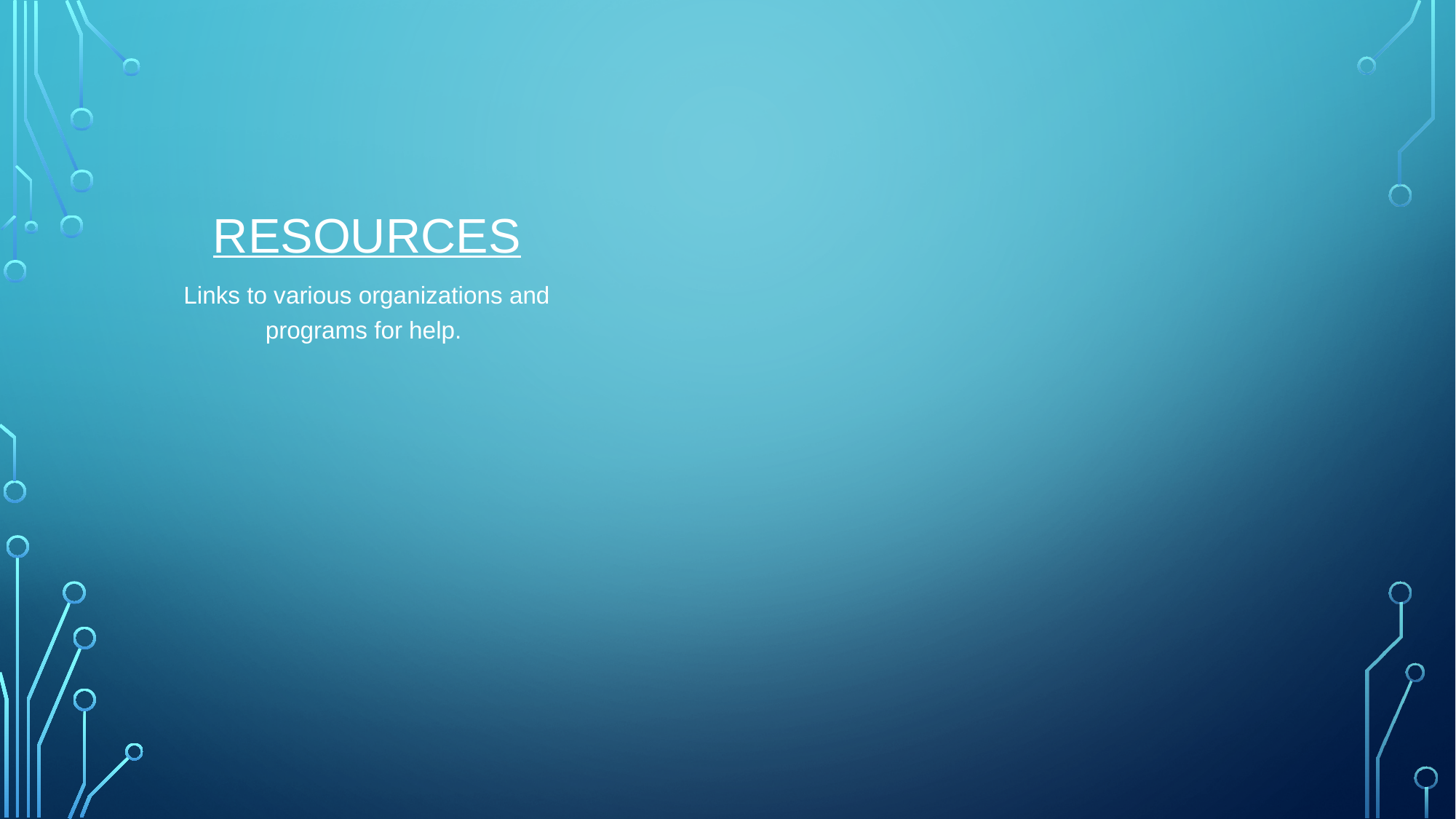

# Resources
Links to various organizations and programs for help.